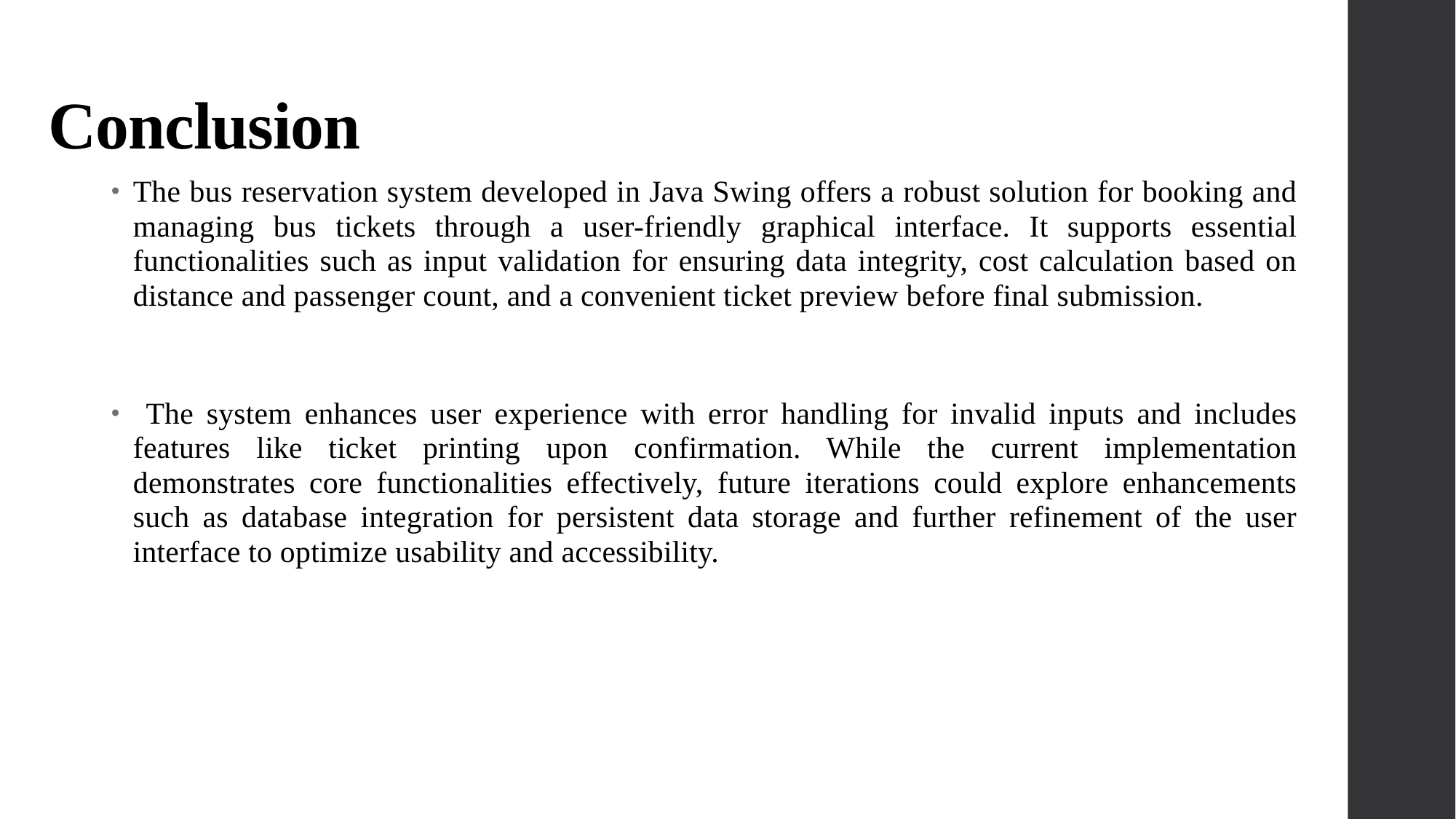

# Conclusion
The bus reservation system developed in Java Swing offers a robust solution for booking and managing bus tickets through a user-friendly graphical interface. It supports essential functionalities such as input validation for ensuring data integrity, cost calculation based on distance and passenger count, and a convenient ticket preview before final submission.

 The system enhances user experience with error handling for invalid inputs and includes features like ticket printing upon confirmation. While the current implementation demonstrates core functionalities effectively, future iterations could explore enhancements such as database integration for persistent data storage and further refinement of the user interface to optimize usability and accessibility.